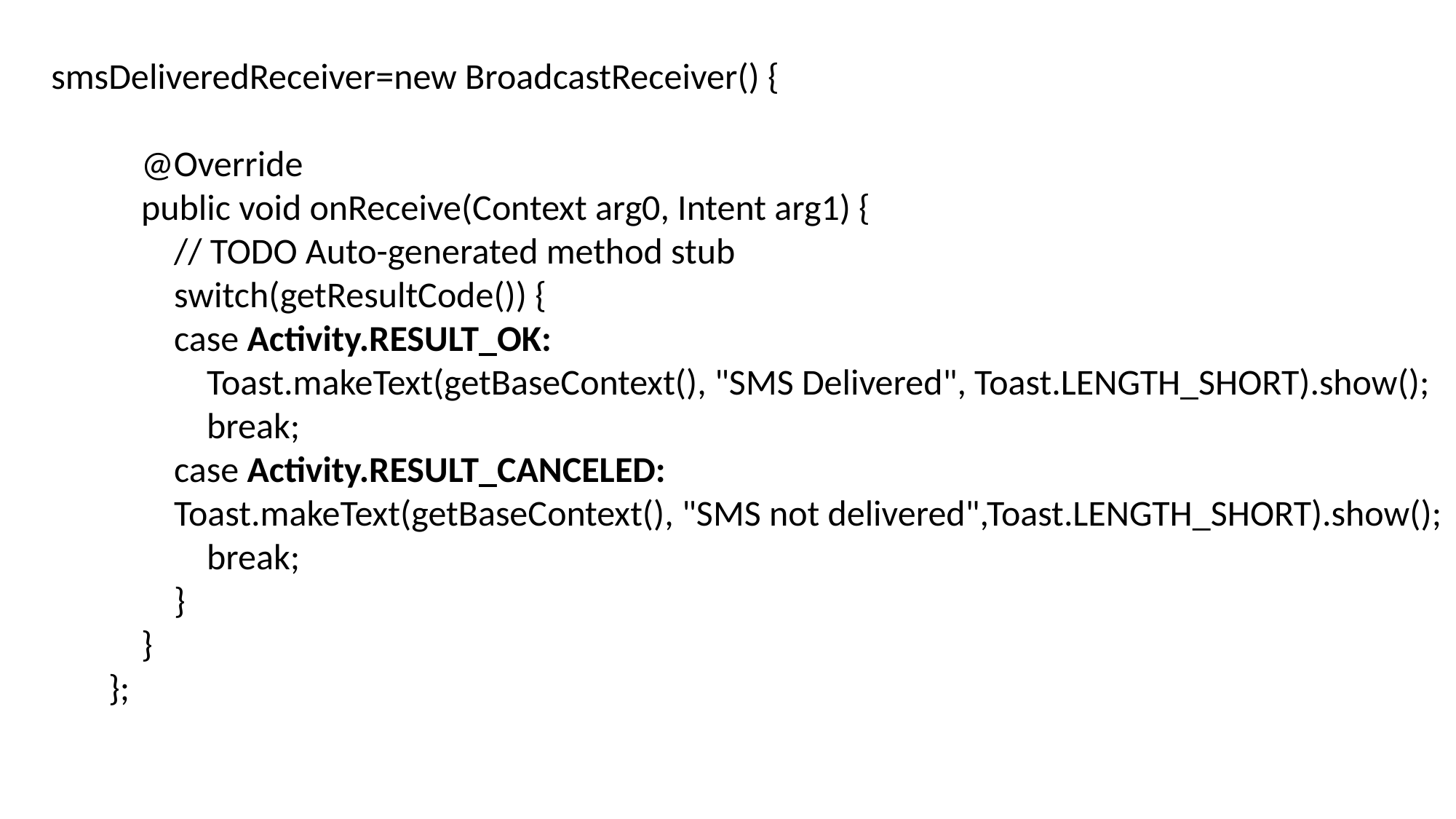

smsDeliveredReceiver=new BroadcastReceiver() {

            @Override
            public void onReceive(Context arg0, Intent arg1) {
                // TODO Auto-generated method stub
                switch(getResultCode()) {
                case Activity.RESULT_OK:
                    Toast.makeText(getBaseContext(), "SMS Delivered", Toast.LENGTH_SHORT).show();
                    break;
                case Activity.RESULT_CANCELED:
                Toast.makeText(getBaseContext(), "SMS not delivered",Toast.LENGTH_SHORT).show();
                    break;
                }
            }
        };